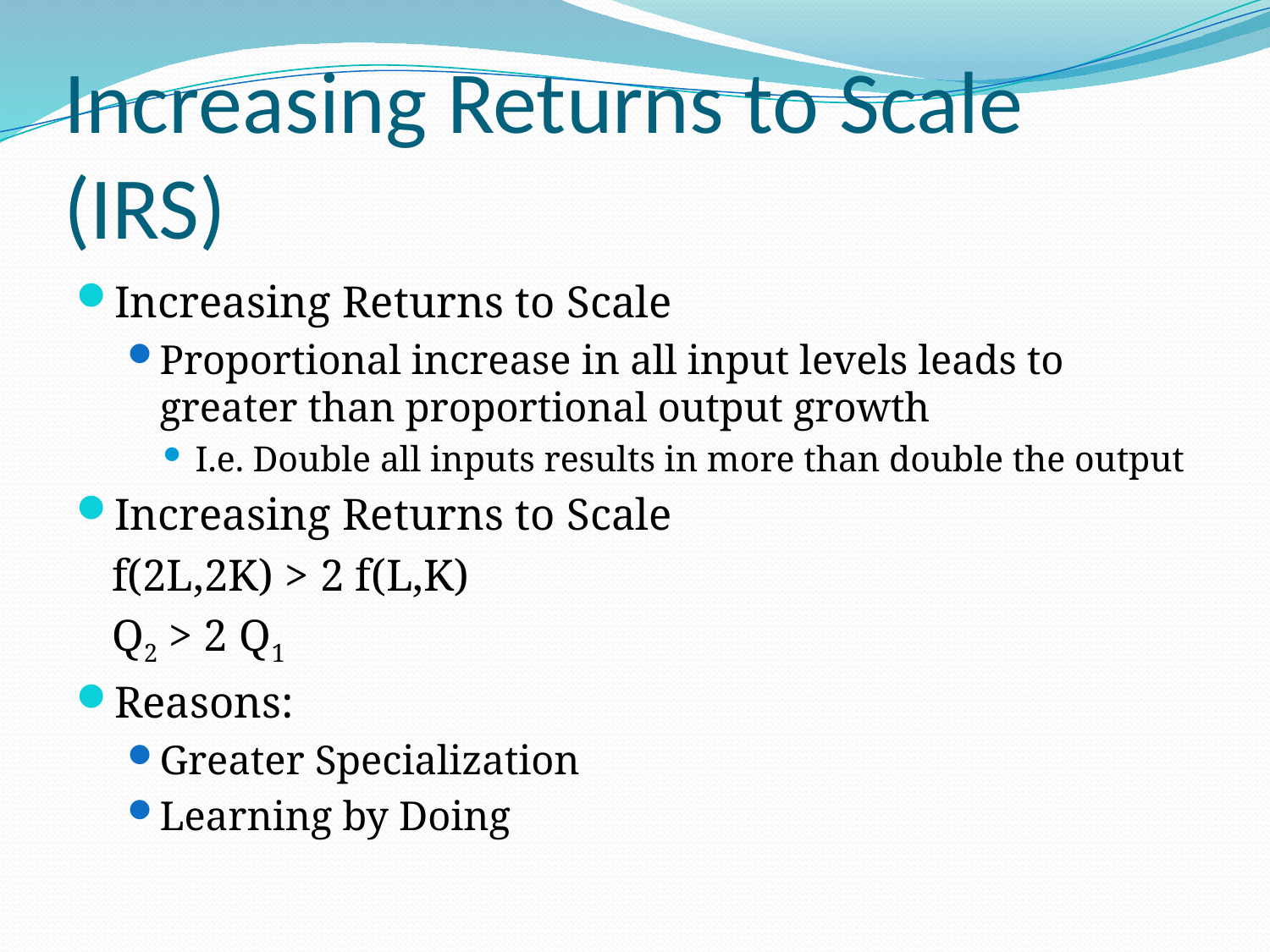

# Increasing Returns to Scale (IRS)
Increasing Returns to Scale
Proportional increase in all input levels leads to greater than proportional output growth
I.e. Double all inputs results in more than double the output
Increasing Returns to Scale
			f(2L,2K) > 2 f(L,K)
				Q2 > 2 Q1
Reasons:
Greater Specialization
Learning by Doing